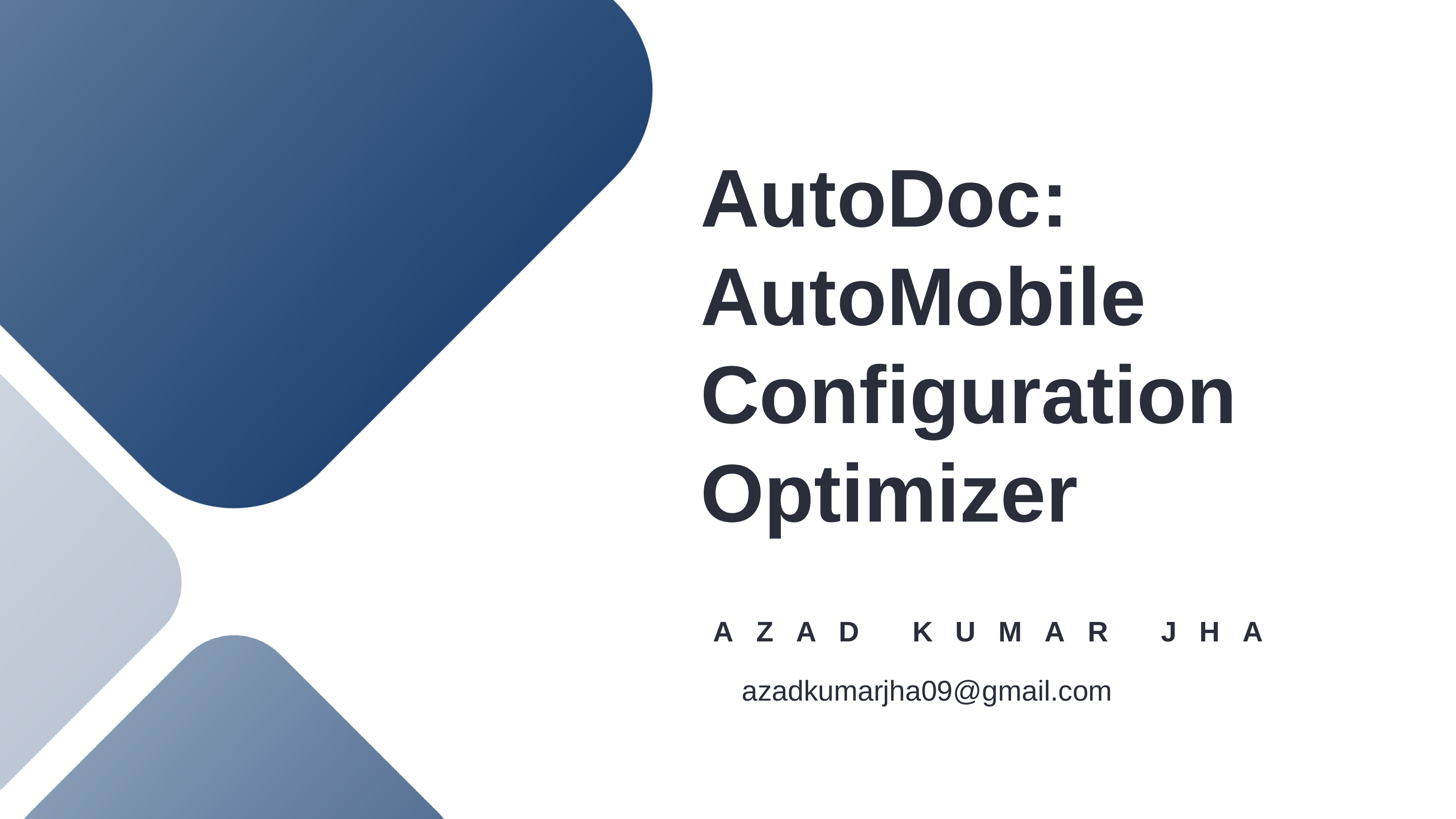

AutoDoc:
AutoMobile Configuration Optimizer

AZAD KUMAR JHA

azadkumarjha09@gmail.com